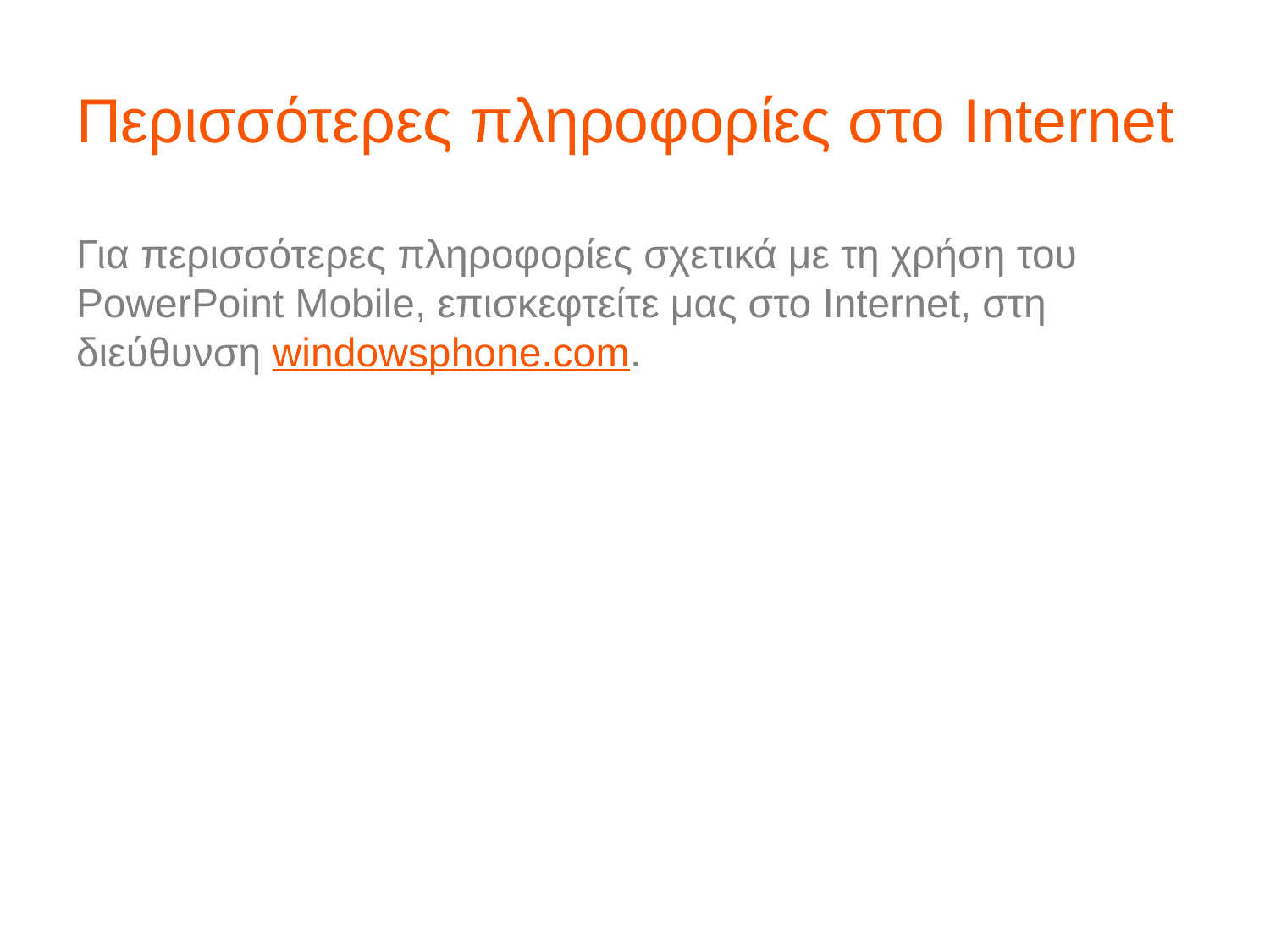

# Περισσότερες πληροφορίες στο Internet
Για περισσότερες πληροφορίες σχετικά με τη χρήση του PowerPoint Mobile, επισκεφτείτε μας στο Internet, στη διεύθυνση windowsphone.com.